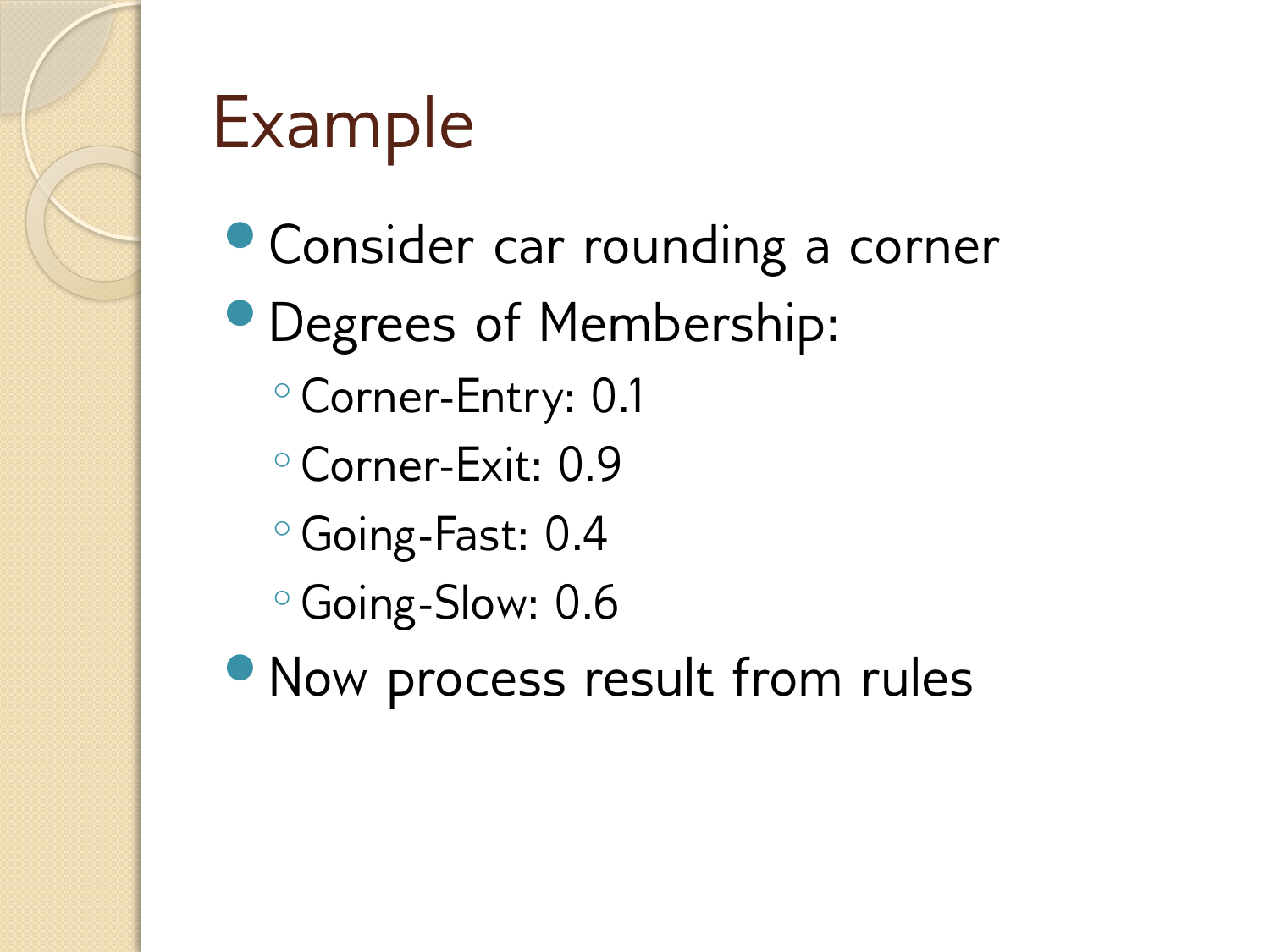

# Example
Consider car rounding a corner
Degrees of Membership:
Corner-Entry: 0.1
Corner-Exit: 0.9
Going-Fast: 0.4
Going-Slow: 0.6
Now process result from rules